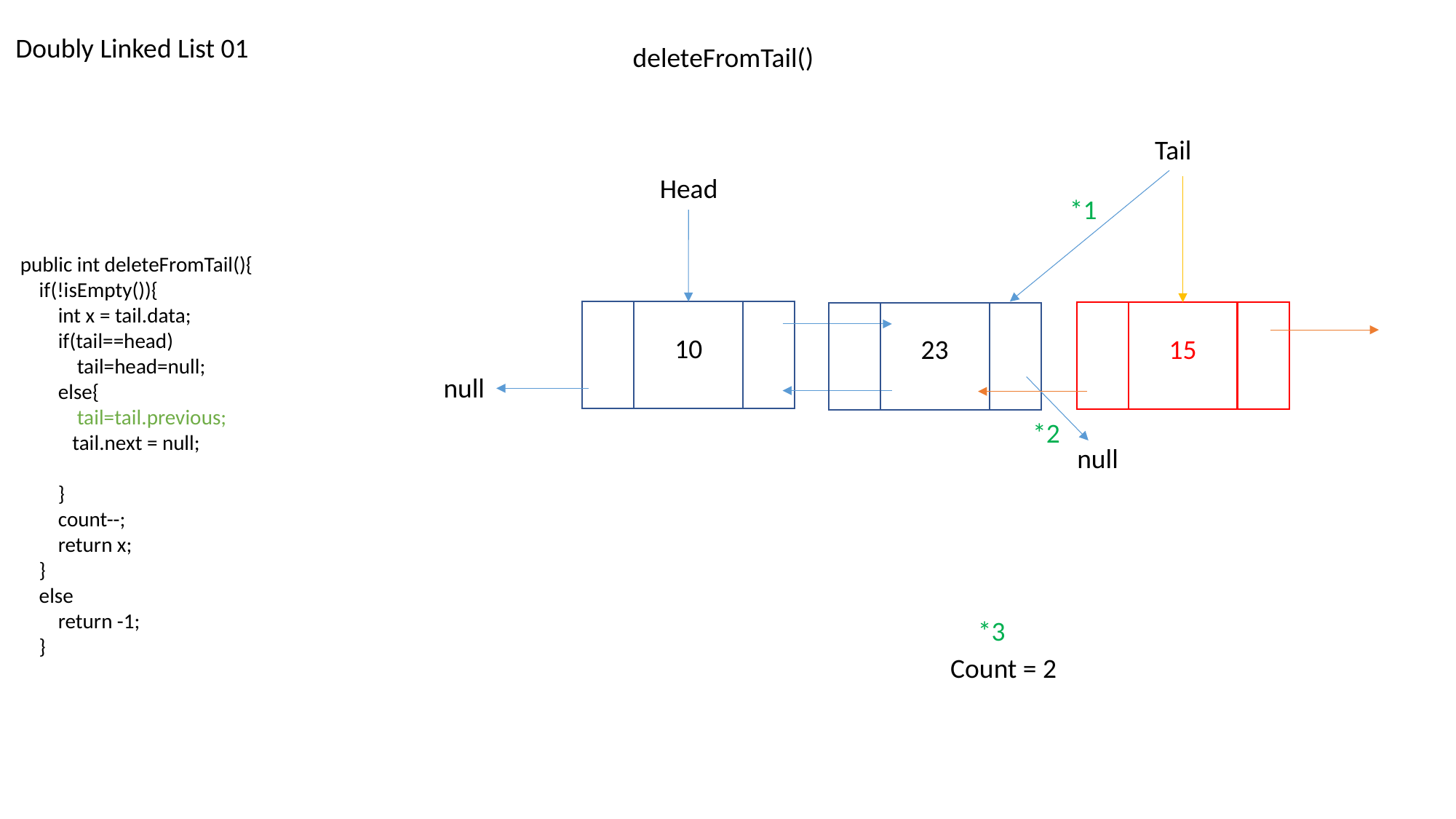

Doubly Linked List 01
deleteFromTail()
Tail
Head
*1
public int deleteFromTail(){
    if(!isEmpty()){
        int x = tail.data;
        if(tail==head)
            tail=head=null;
        else{
            tail=tail.previous;
           tail.next = null;

        }
        count--;
        return x;
    }
    else
        return -1;
    }

10

15

23
null
*2
null
*3
Count = 2